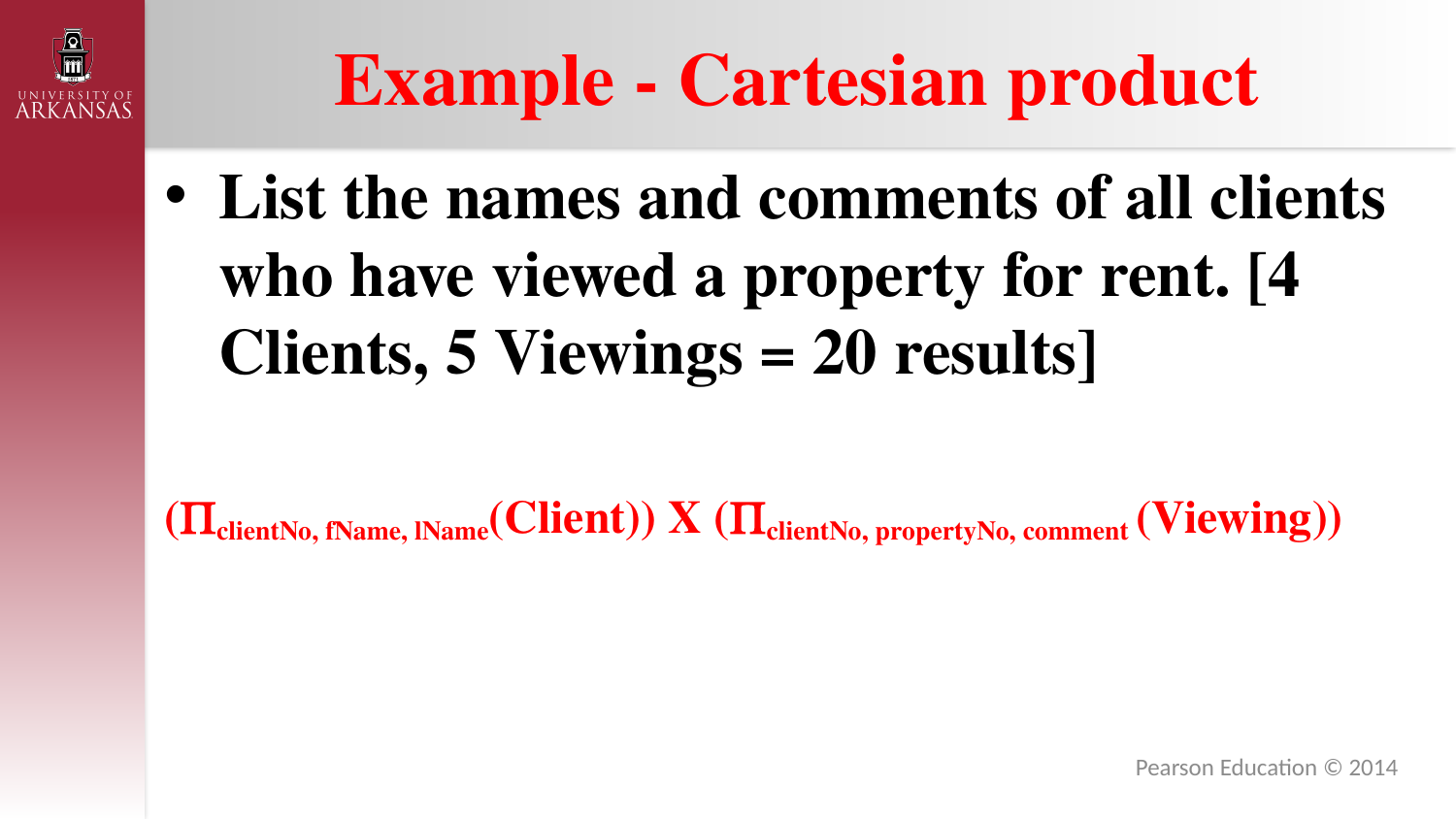

# Example - Cartesian product
List the names and comments of all clients who have viewed a property for rent. [4 Clients, 5 Viewings = 20 results]

(ΠclientNo, fName, lName(Client)) X (ΠclientNo, propertyNo, comment (Viewing))

Pearson Education © 2014